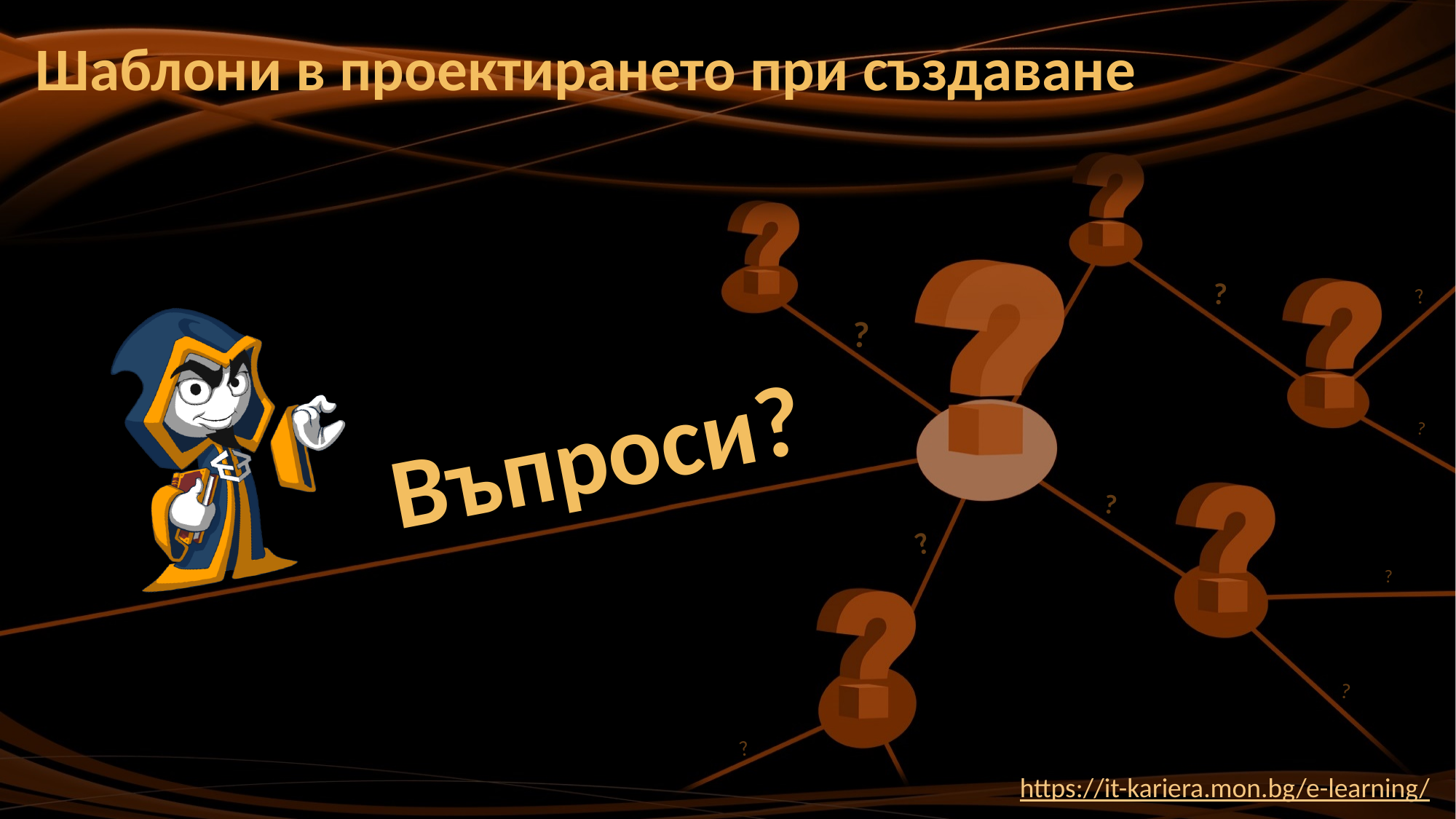

# Шаблони в проектирането при създаване
https://it-kariera.mon.bg/e-learning/